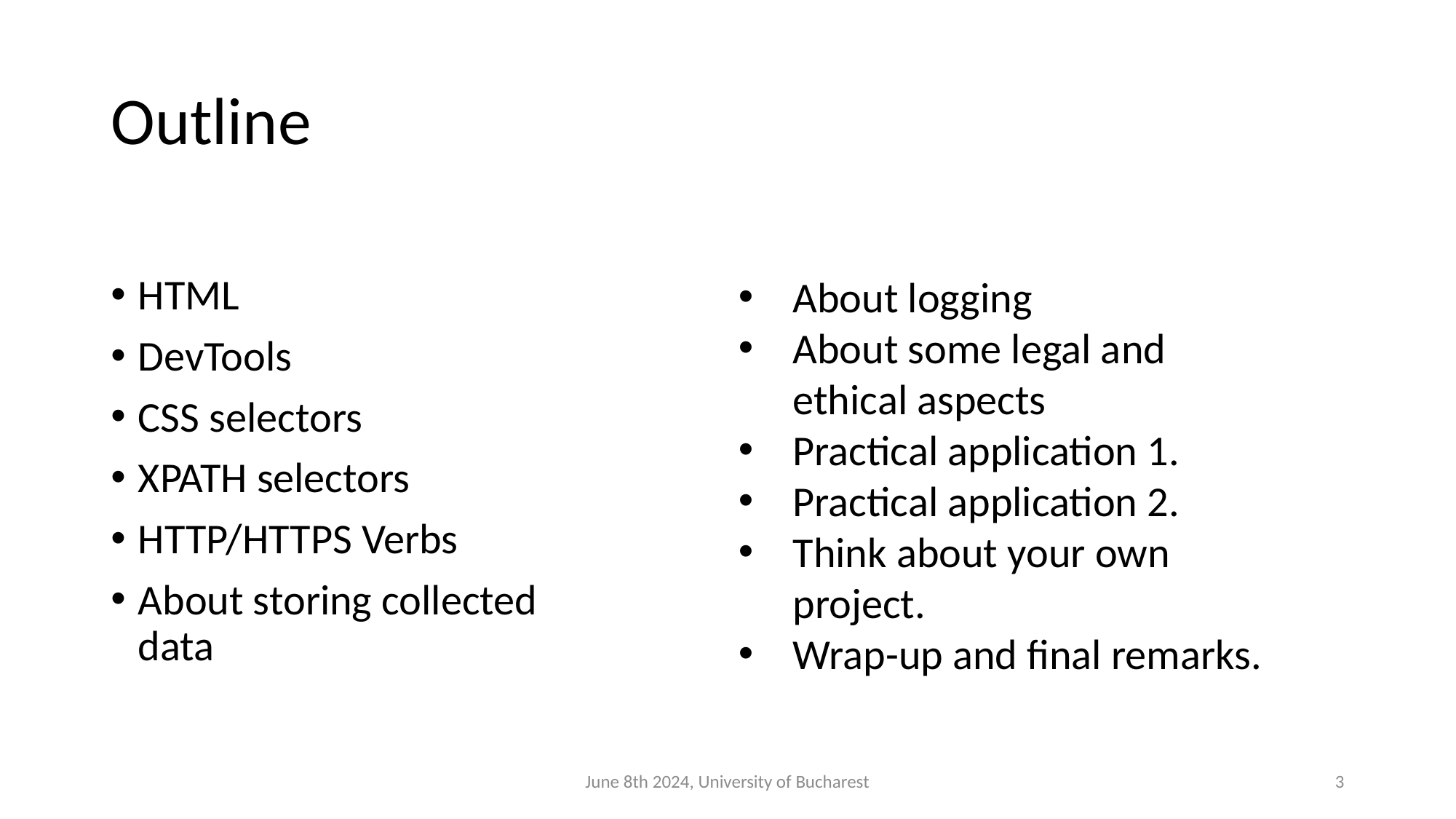

# Outline

HTML
DevTools
CSS selectors
XPATH selectors
HTTP/HTTPS Verbs
About storing collected data

About logging
About some legal and ethical aspects
Practical application 1.
Practical application 2.
Think about your own project.
Wrap-up and final remarks.

June 8th 2024, University of Bucharest
3